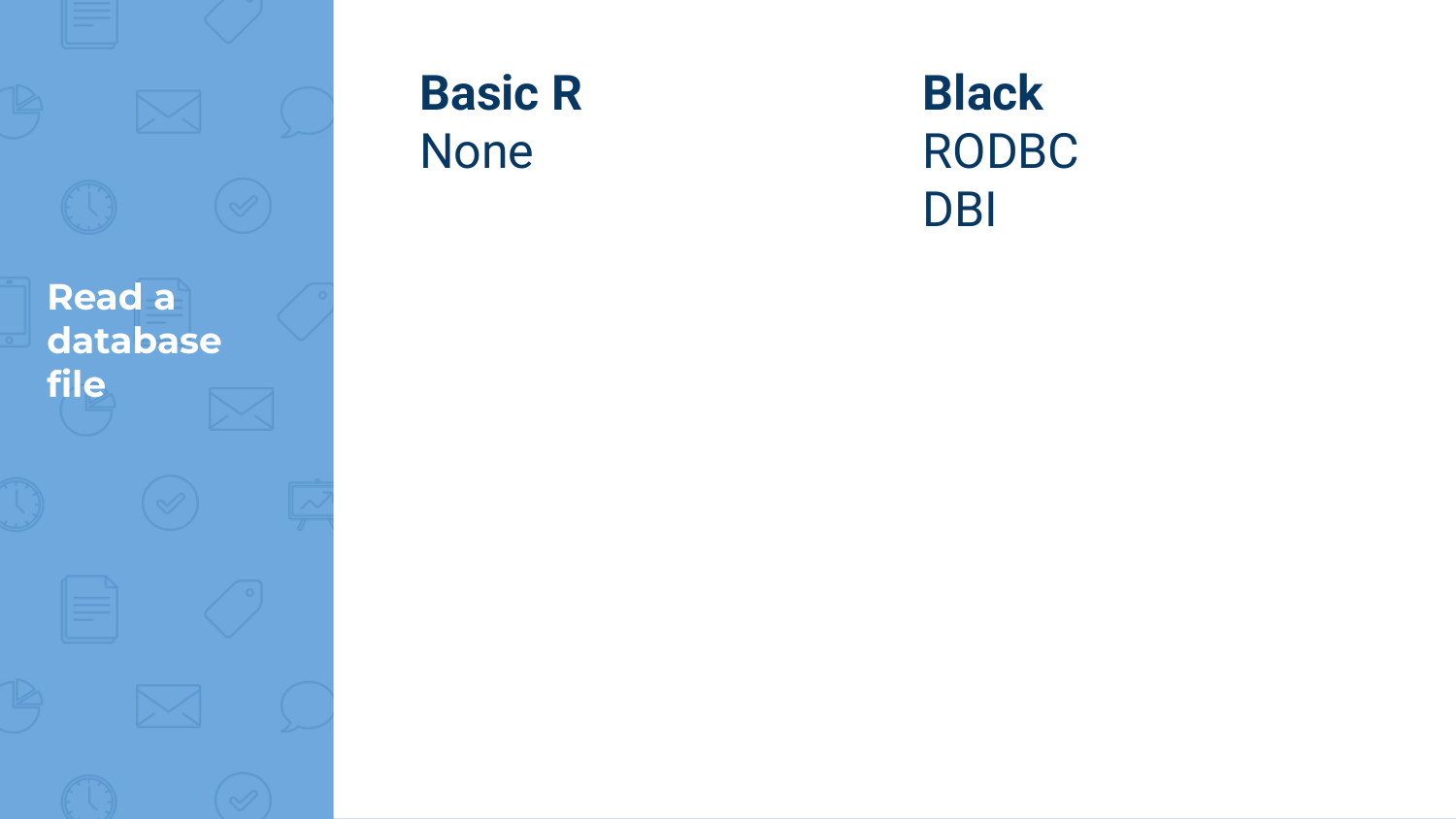

Basic R
None
Black
RODBC
DBI
# Read a database file